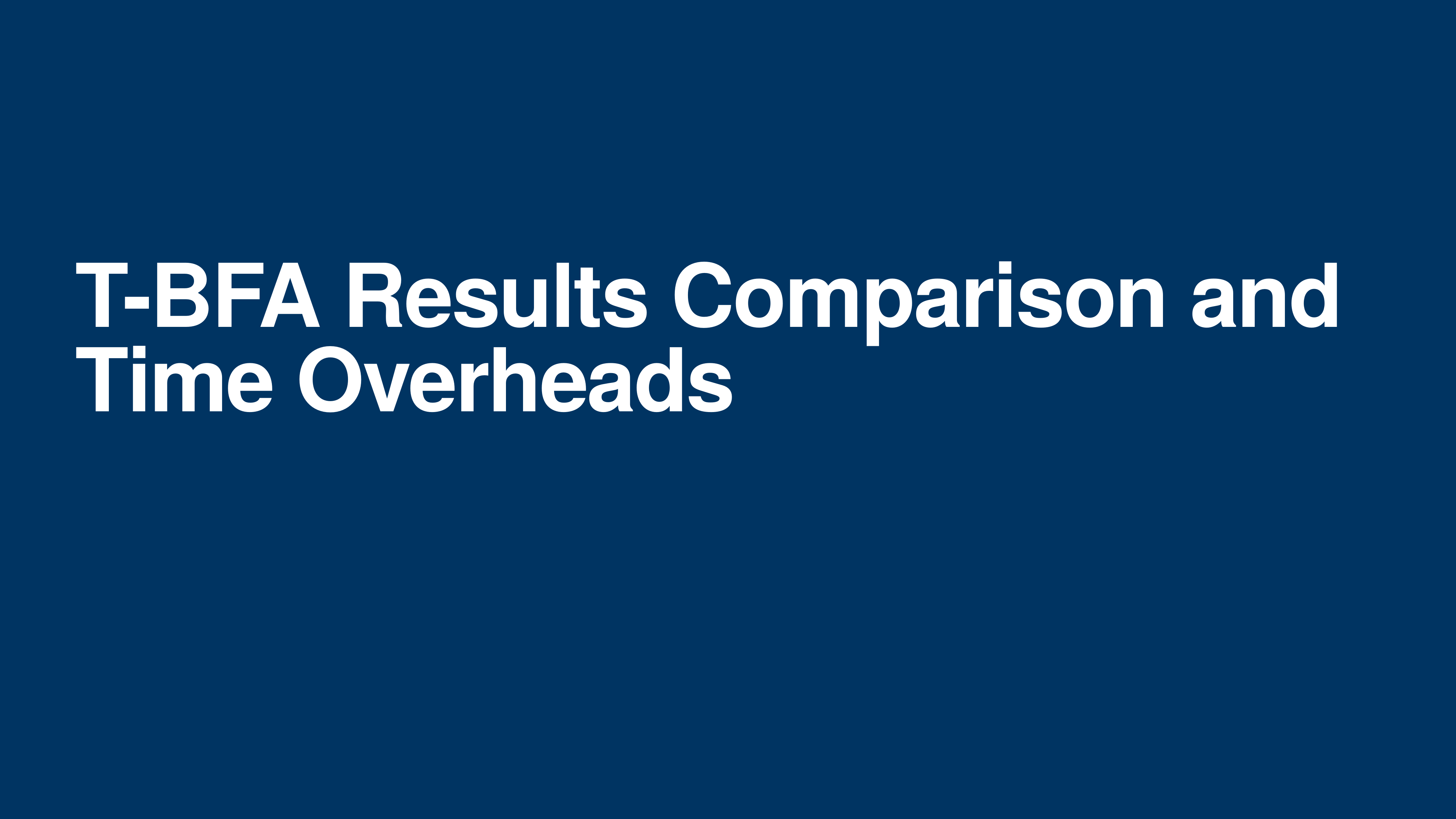

# T-BFA Results Comparison and Time Overheads